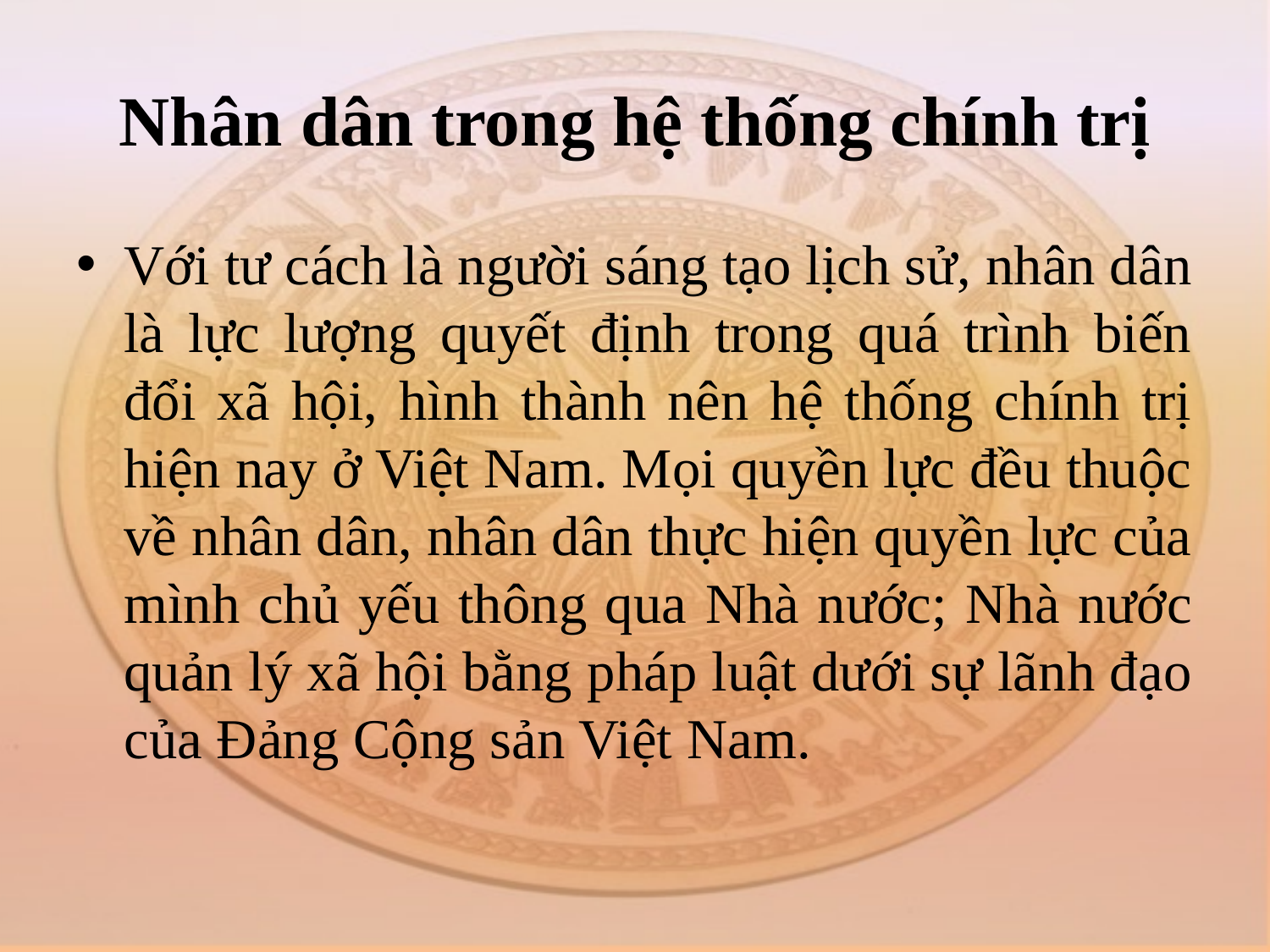

# Nhân dân trong hệ thống chính trị
Với tư cách là người sáng tạo lịch sử, nhân dân là lực lượng quyết định trong quá trình biến đổi xã hội, hình thành nên hệ thống chính trị hiện nay ở Việt Nam. Mọi quyền lực đều thuộc về nhân dân, nhân dân thực hiện quyền lực của mình chủ yếu thông qua Nhà nước; Nhà nước quản lý xã hội bằng pháp luật dưới sự lãnh đạo của Đảng Cộng sản Việt Nam.